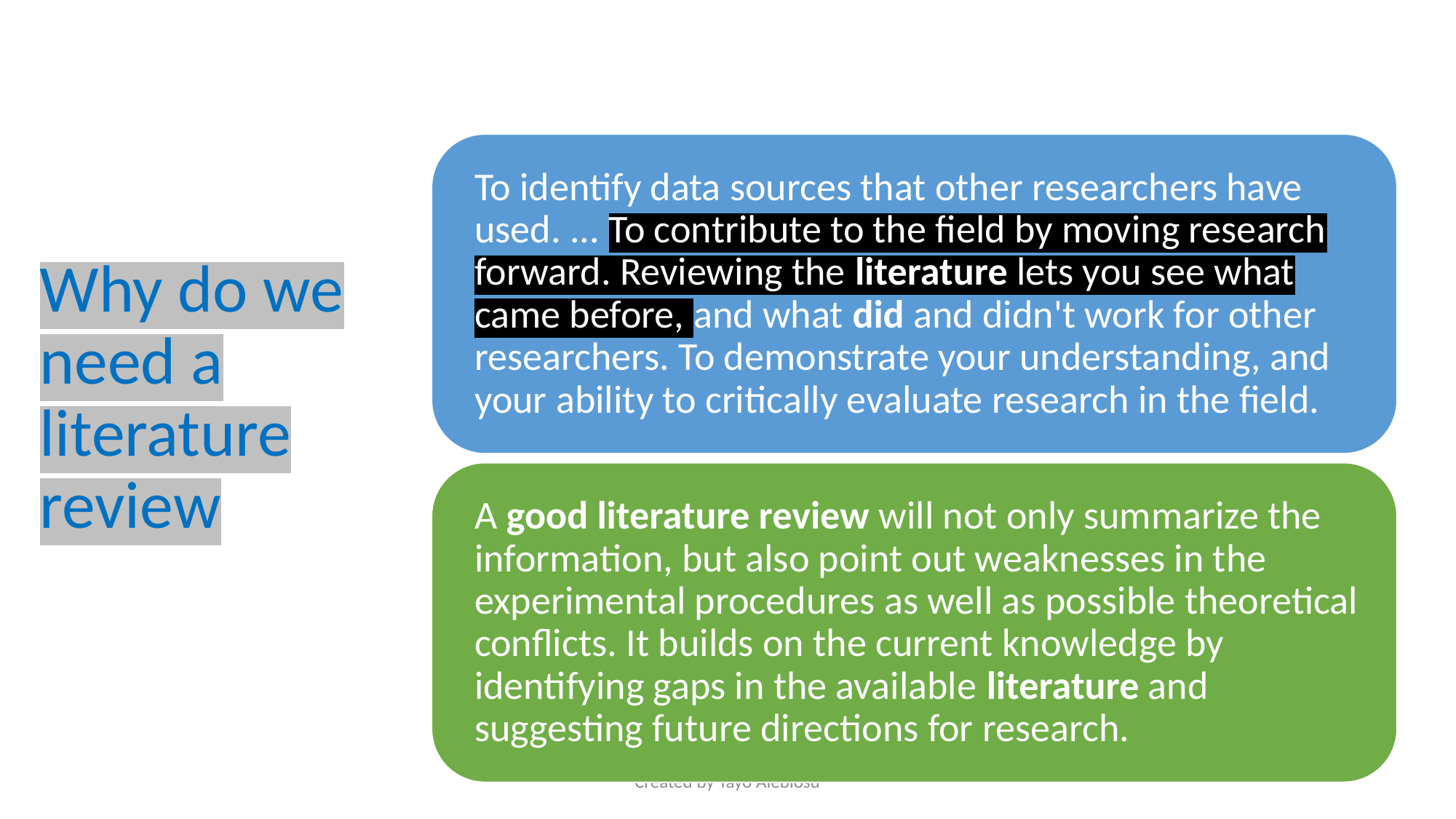

# Why do we need a literature review
To identify data sources that other researchers have used. ... To contribute to the field by moving research forward. Reviewing the literature lets you see what came before, and what did and didn't work for other researchers. To demonstrate your understanding, and your ability to critically evaluate research in the field.
A good literature review will not only summarize the information, but also point out weaknesses in the experimental procedures as well as possible theoretical conflicts. It builds on the current knowledge by identifying gaps in the available literature and suggesting future directions for research.
Created by Tayo Alebiosu